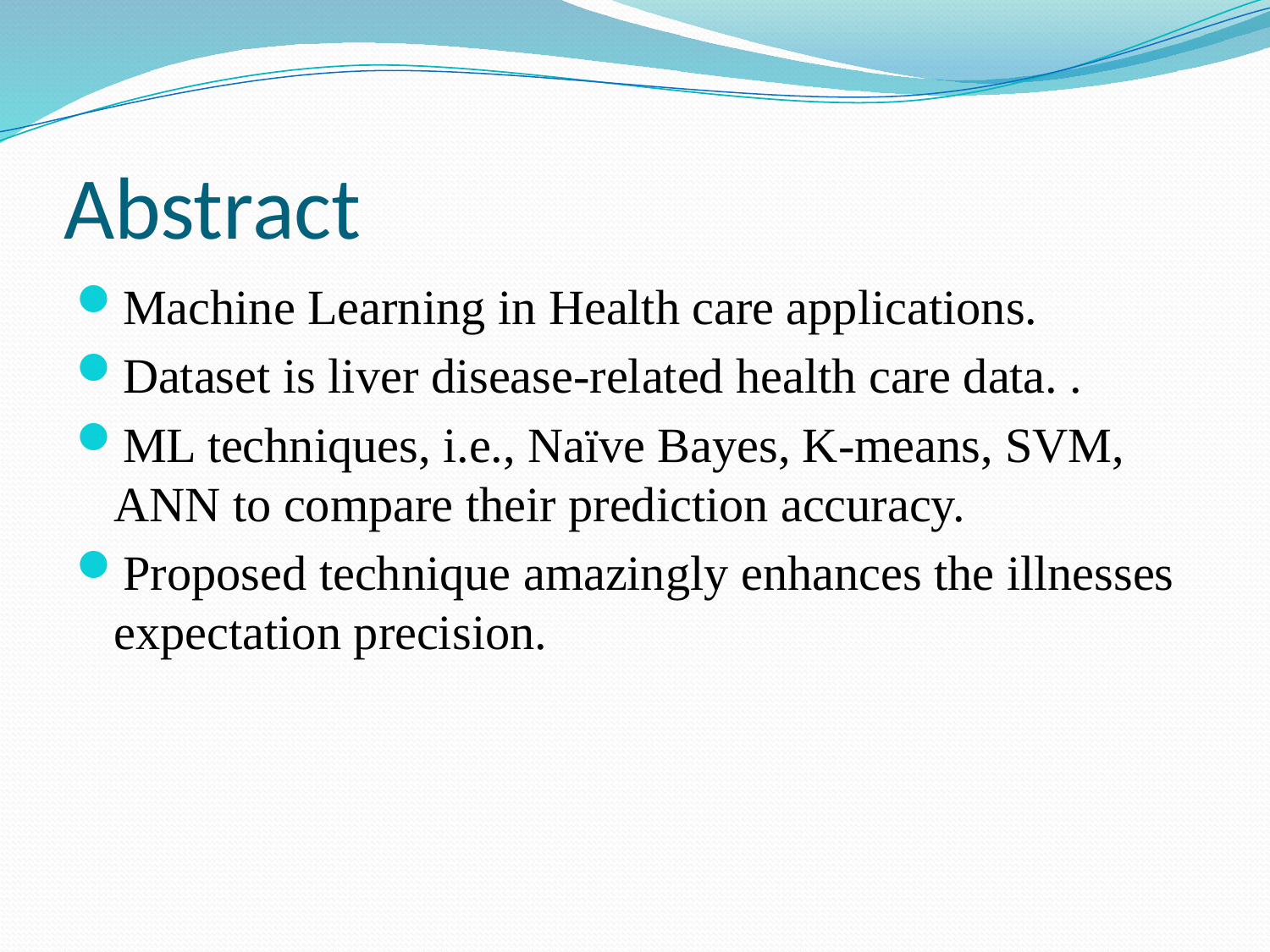

# Abstract
Machine Learning in Health care applications.
Dataset is liver disease-related health care data. .
ML techniques, i.e., Naïve Bayes, K-means, SVM, ANN to compare their prediction accuracy.
Proposed technique amazingly enhances the illnesses expectation precision.